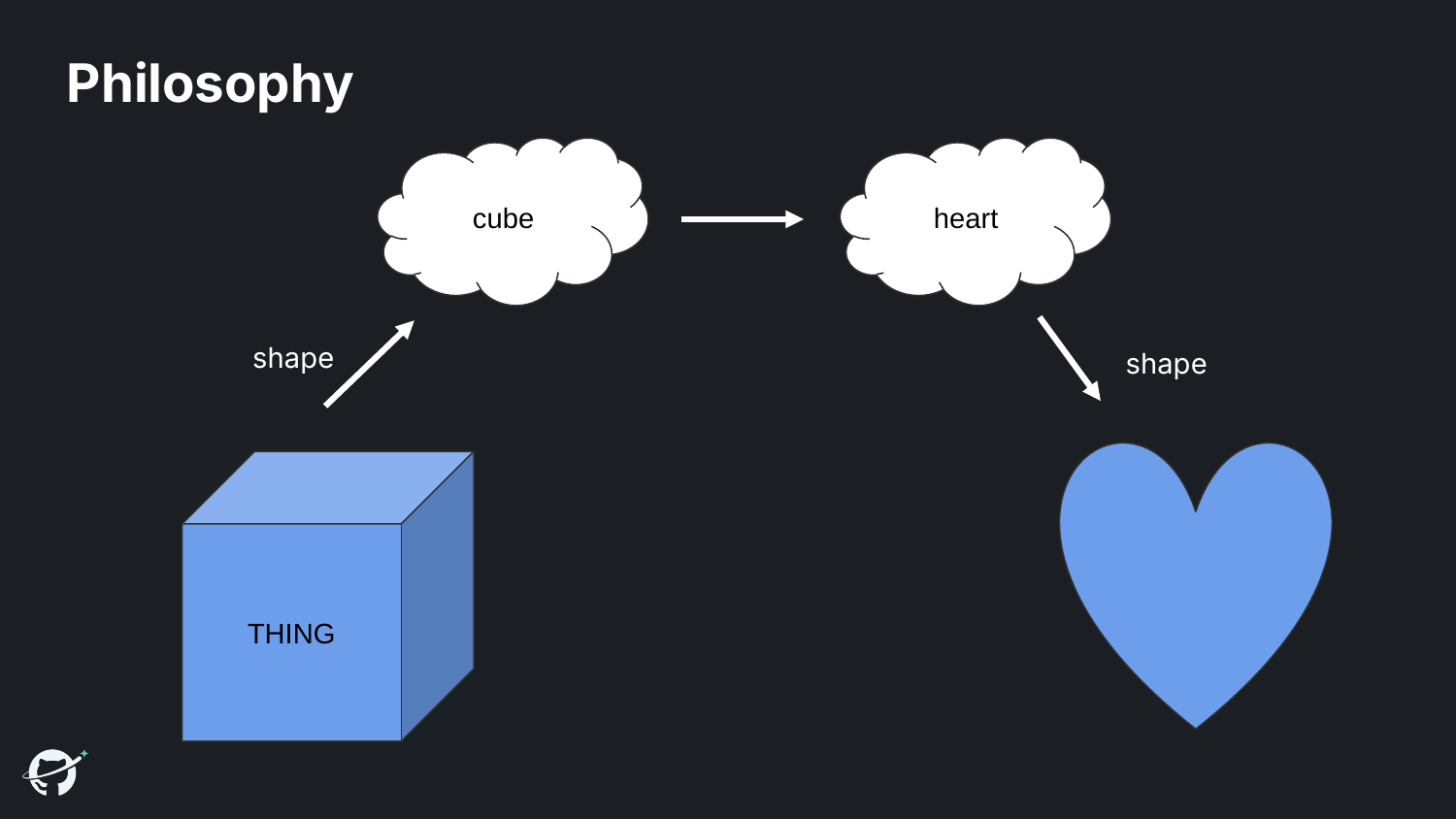

# Philosophy

cube
heart
shape
shape

THING